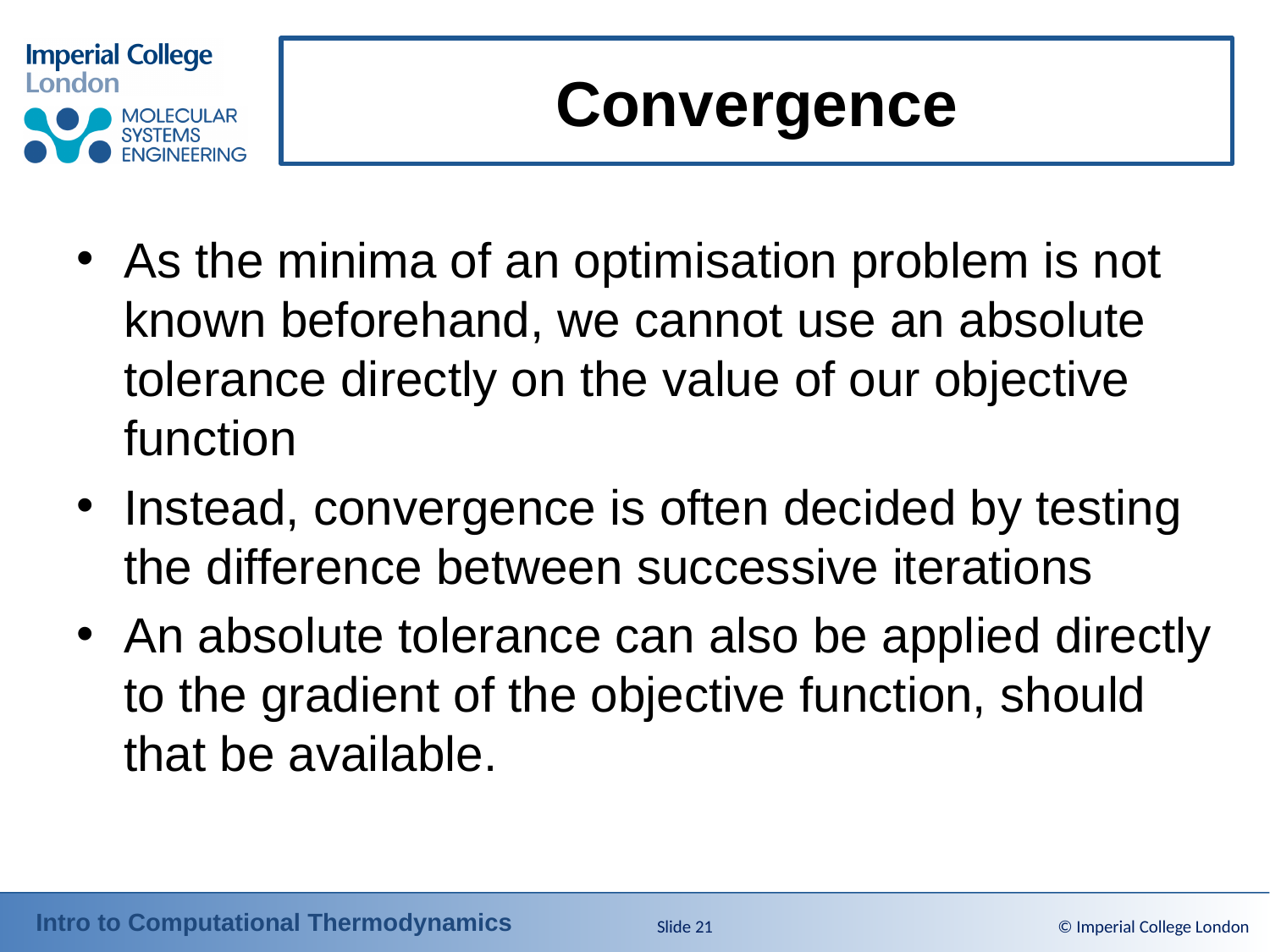

# Convergence
As the minima of an optimisation problem is not known beforehand, we cannot use an absolute tolerance directly on the value of our objective function
Instead, convergence is often decided by testing the difference between successive iterations
An absolute tolerance can also be applied directly to the gradient of the objective function, should that be available.
Slide 21
© Imperial College London